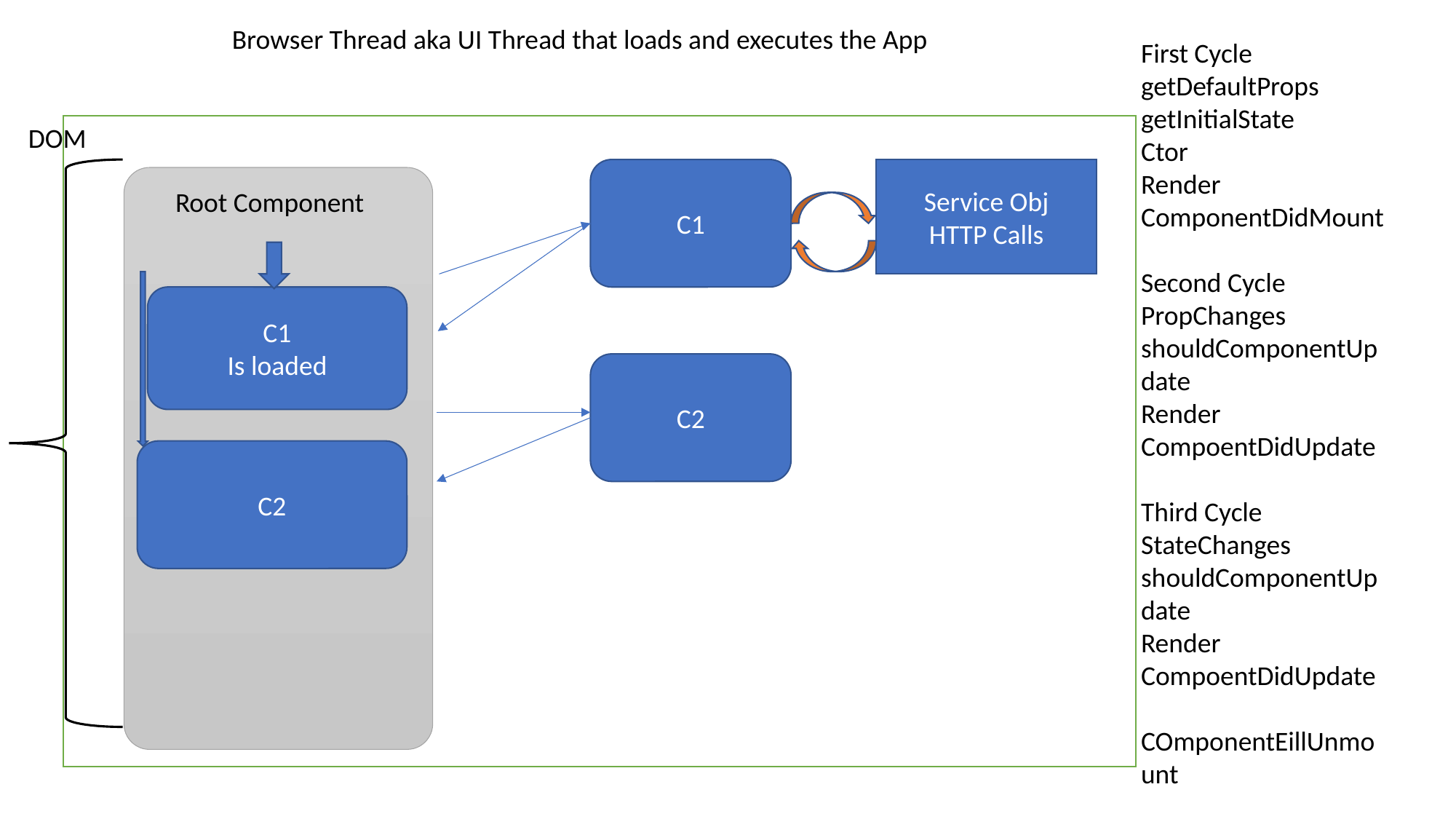

Browser Thread aka UI Thread that loads and executes the App
First Cycle
getDefaultProps
getInitialState
Ctor
Render
ComponentDidMount

Second Cycle
PropChanges
shouldComponentUpdate
Render
CompoentDidUpdate

Third Cycle
StateChanges
shouldComponentUpdate
Render
CompoentDidUpdate

COmponentEillUnmount
DOM

C1
Service Obj
HTTP Calls

Root Component

C1
Is loaded
C2
C2